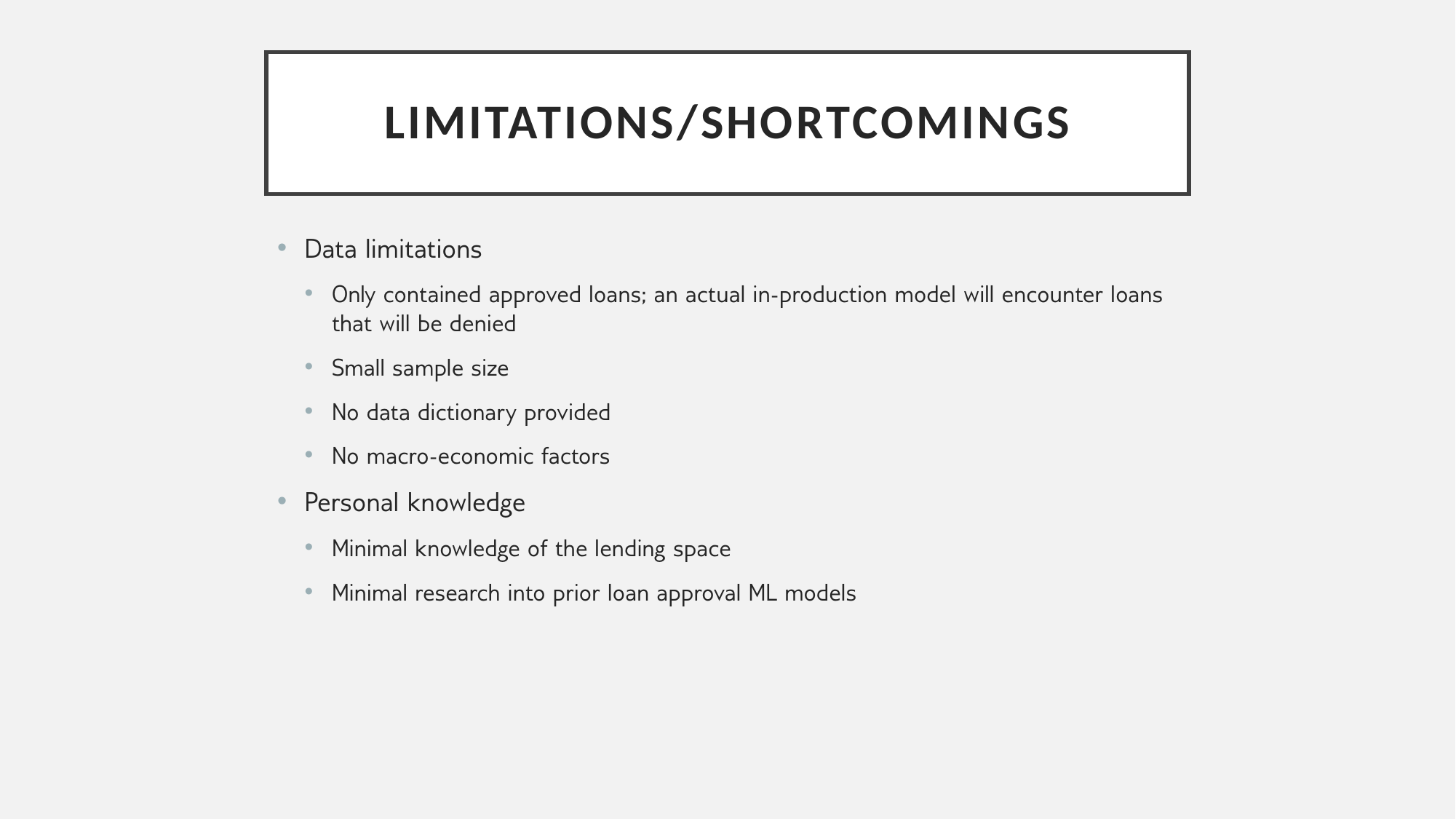

# Limitations/Shortcomings
Data limitations
Only contained approved loans; an actual in-production model will encounter loans that will be denied
Small sample size
No data dictionary provided
No macro-economic factors
Personal knowledge
Minimal knowledge of the lending space
Minimal research into prior loan approval ML models